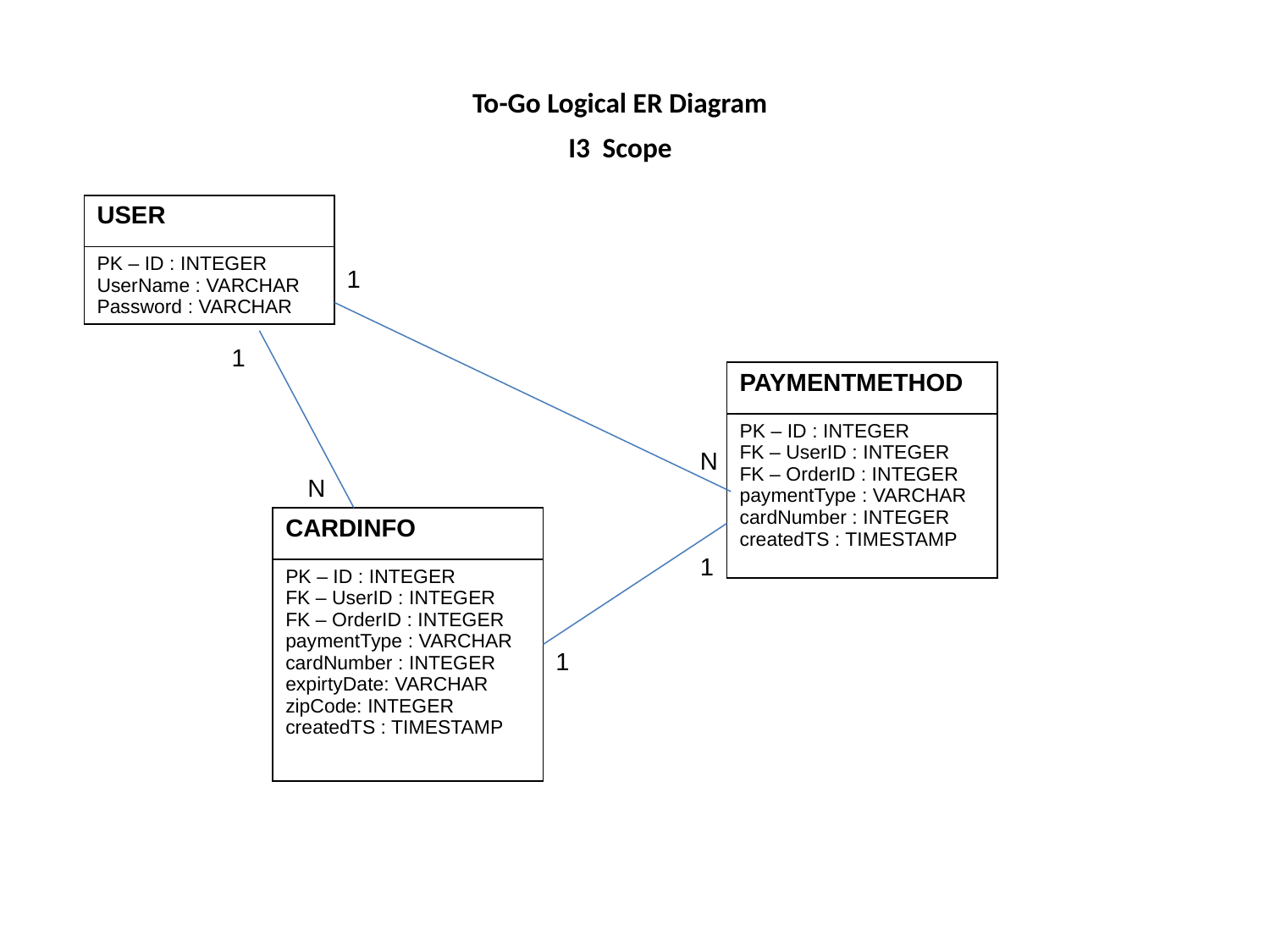

To-Go Logical ER Diagram
I3  Scope
| USER |
| --- |
| PK – ID : INTEGER UserName : VARCHAR Password : VARCHAR |
1
1
| PAYMENTMETHOD |
| --- |
| PK – ID : INTEGER FK – UserID : INTEGER FK – OrderID : INTEGER paymentType : VARCHAR cardNumber : INTEGER createdTS : TIMESTAMP |
N
N
| CARDINFO |
| --- |
| PK – ID : INTEGER FK – UserID : INTEGER FK – OrderID : INTEGER paymentType : VARCHAR cardNumber : INTEGER expirtyDate: VARCHAR zipCode: INTEGER createdTS : TIMESTAMP |
1
1